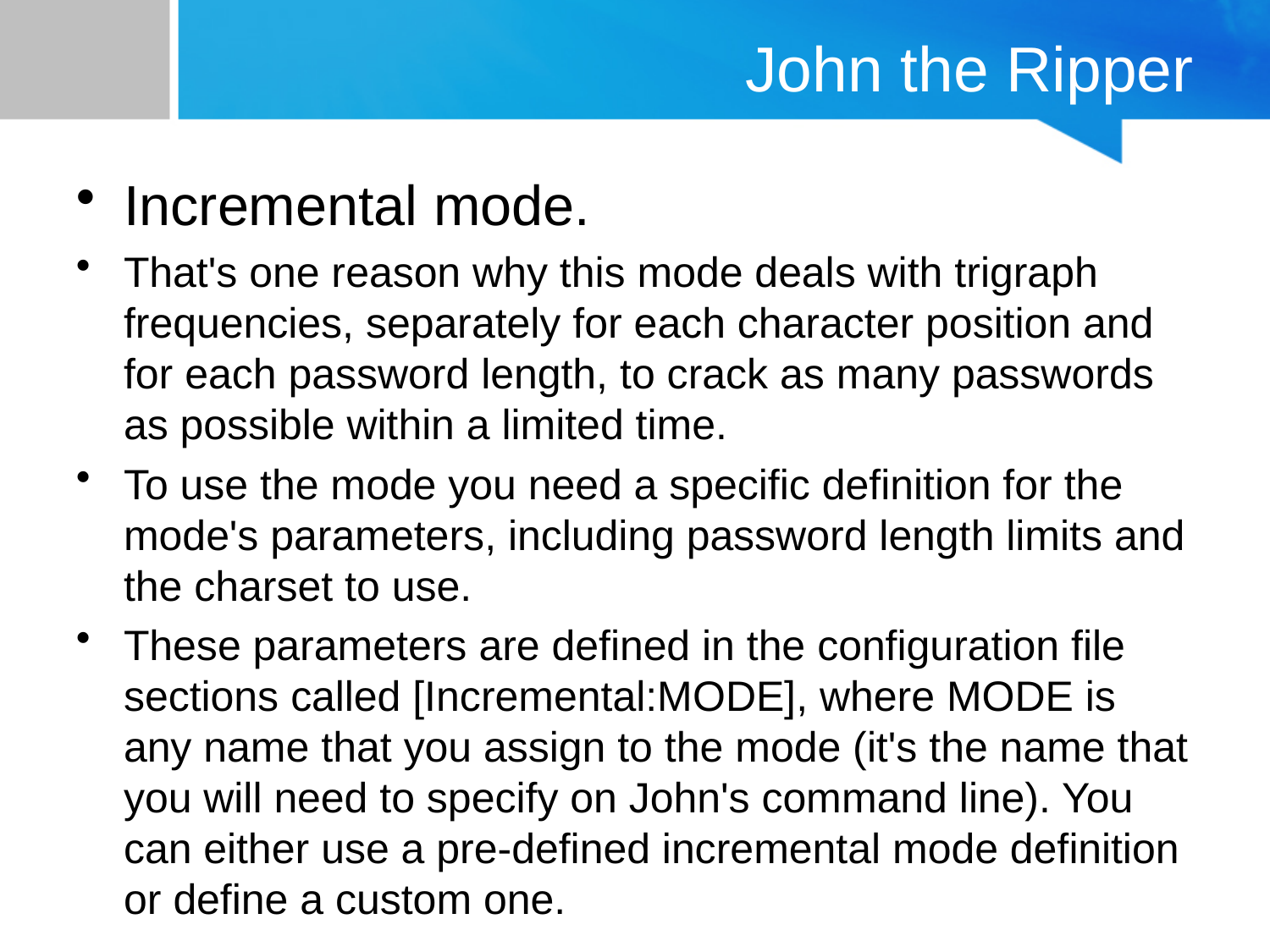

# John the Ripper
Incremental mode.
That's one reason why this mode deals with trigraph frequencies, separately for each character position and for each password length, to crack as many passwords as possible within a limited time.
To use the mode you need a specific definition for the mode's parameters, including password length limits and the charset to use.
These parameters are defined in the configuration file sections called [Incremental:MODE], where MODE is any name that you assign to the mode (it's the name that you will need to specify on John's command line). You can either use a pre-defined incremental mode definition or define a custom one.